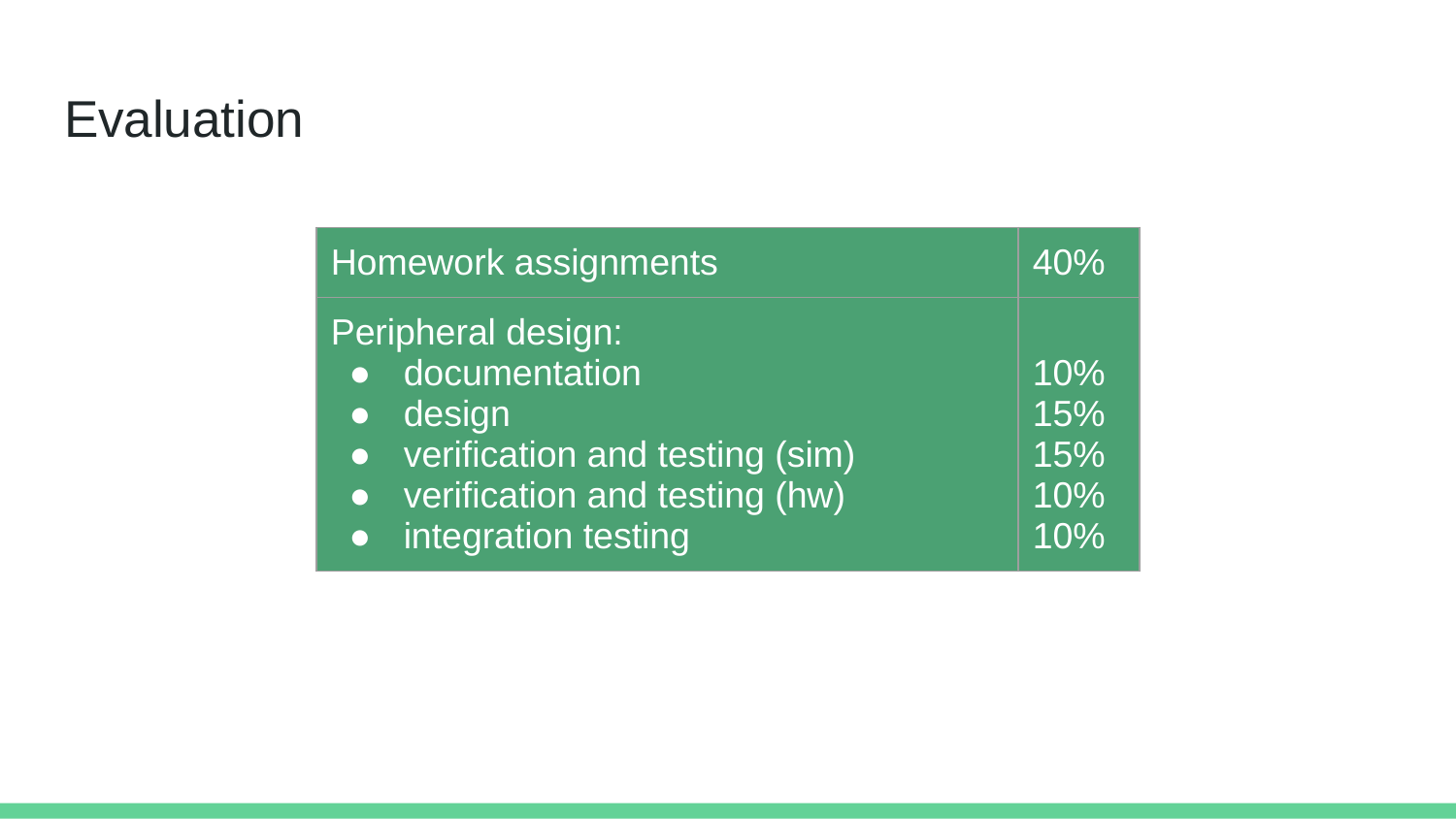

# Evaluation
| Homework assignments | 40% |
| --- | --- |
| Peripheral design: documentation design verification and testing (sim) verification and testing (hw) integration testing | 10% 15% 15% 10% 10% |